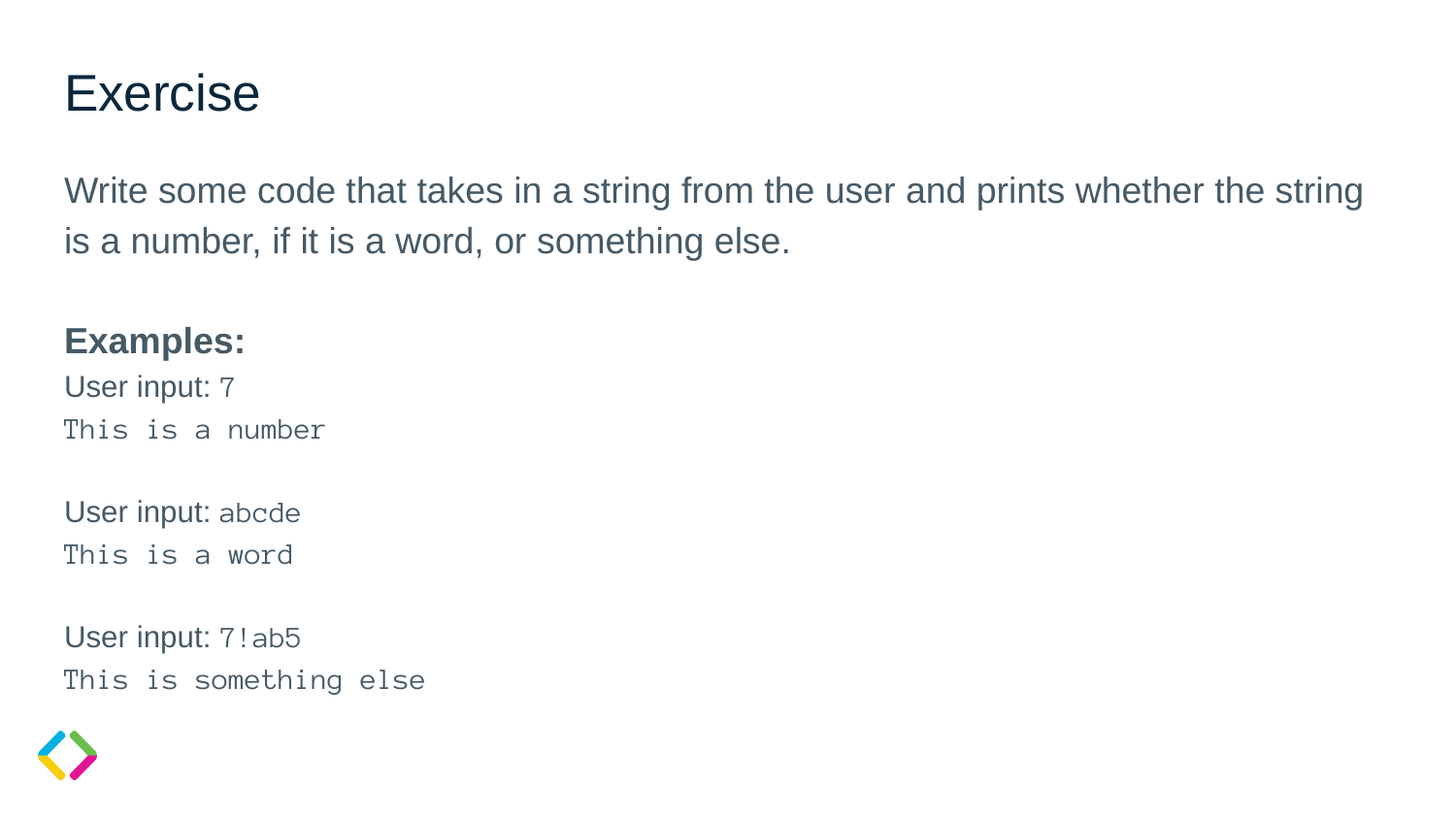

# Exercise
Write some code that takes in a string from the user and prints whether the string is a number, if it is a word, or something else.

Examples:
User input: 7
This is a number

User input: abcde
This is a word

User input: 7!ab5
This is something else